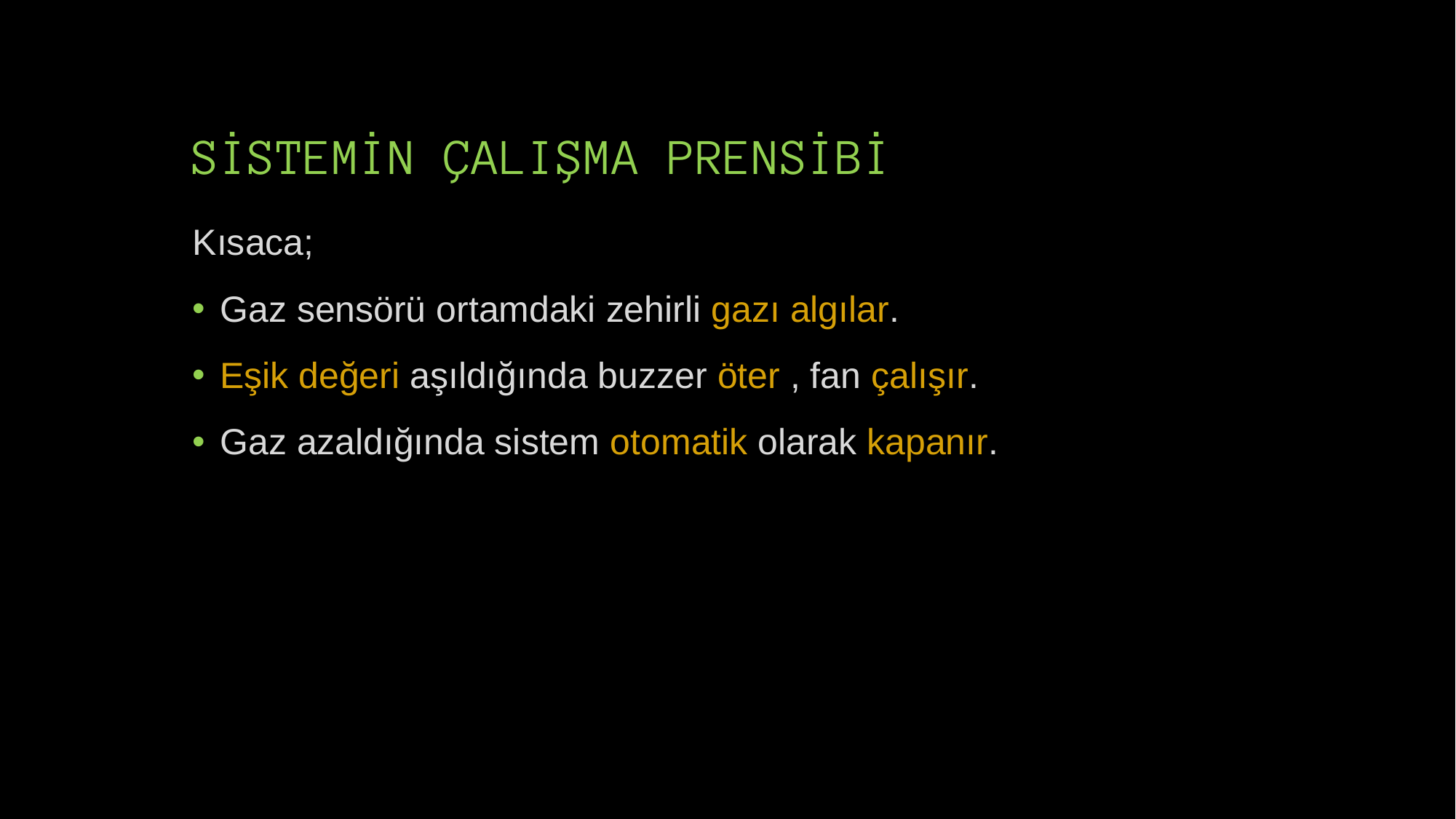

# SİSTEMİN ÇALIŞMA PRENSİBİ
Kısaca;
Gaz sensörü ortamdaki zehirli gazı algılar.
Eşik değeri aşıldığında buzzer öter , fan çalışır.
Gaz azaldığında sistem otomatik olarak kapanır.